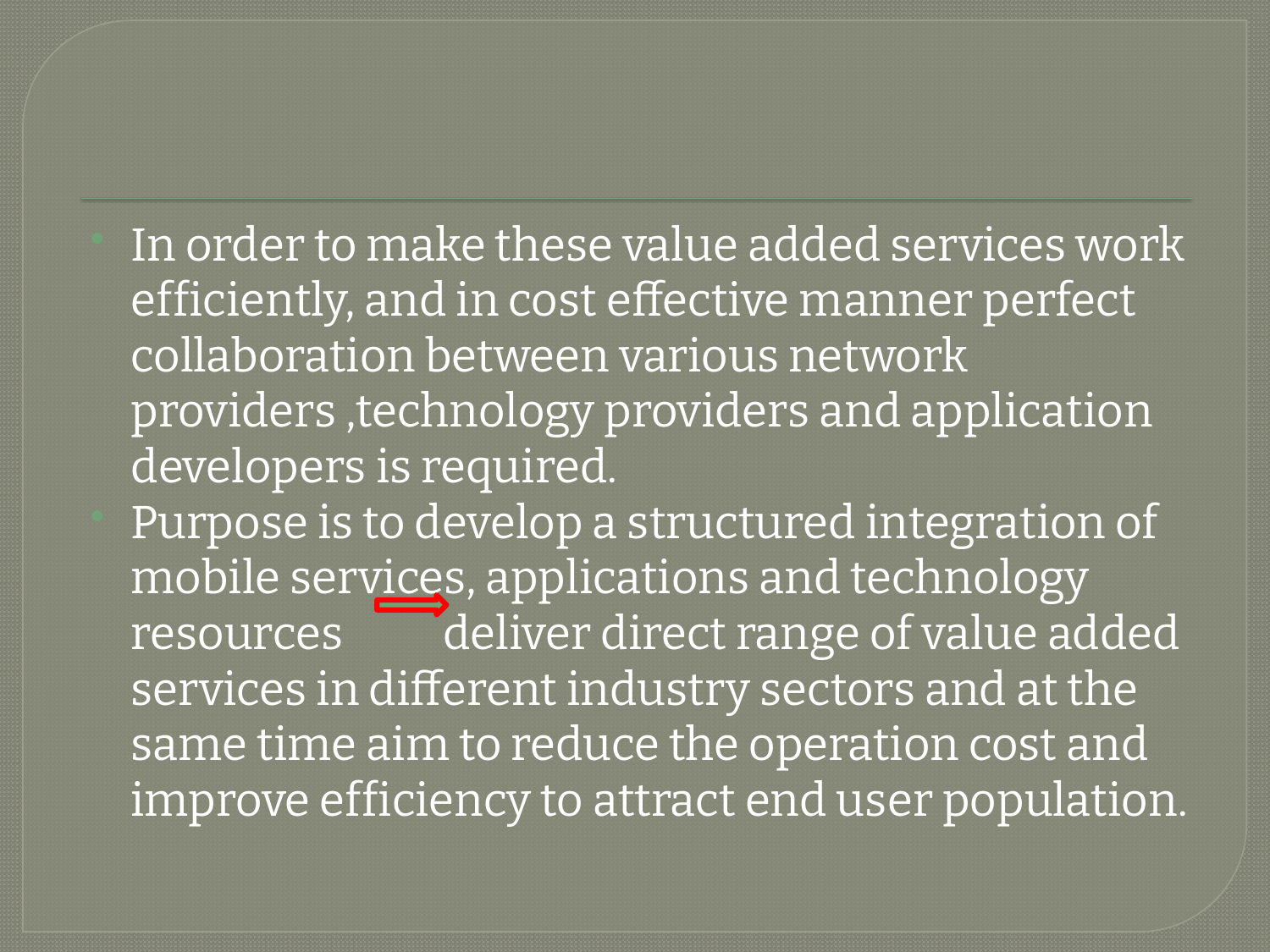

In order to make these value added services work efficiently, and in cost effective manner perfect collaboration between various network providers ,technology providers and application developers is required.
Purpose is to develop a structured integration of mobile services, applications and technology resources 	deliver direct range of value added services in different industry sectors and at the same time aim to reduce the operation cost and improve efficiency to attract end user population.